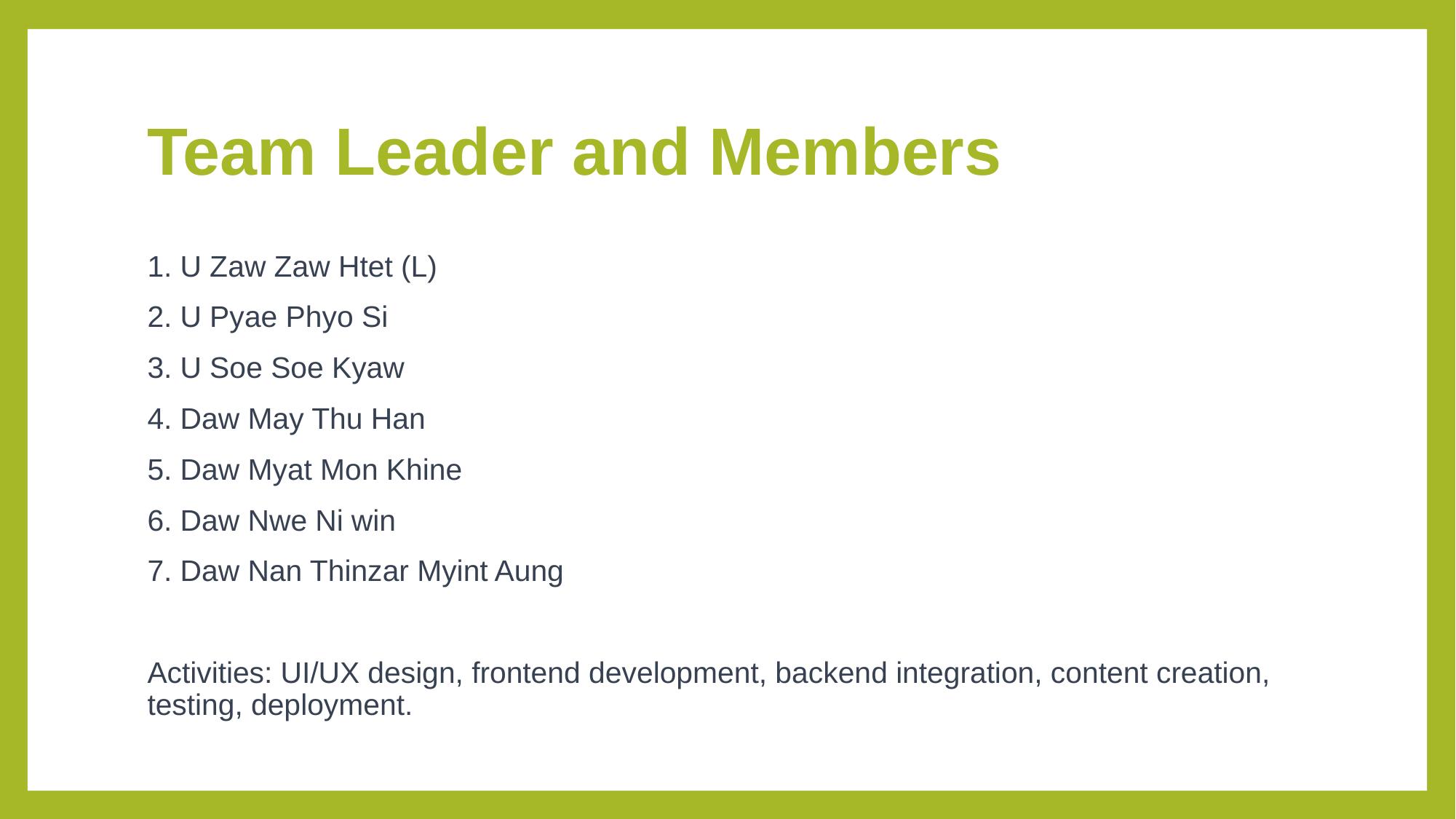

# Team Leader and Members
1. U Zaw Zaw Htet (L)
2. U Pyae Phyo Si
3. U Soe Soe Kyaw
4. Daw May Thu Han
5. Daw Myat Mon Khine
6. Daw Nwe Ni win
7. Daw Nan Thinzar Myint Aung

Activities: UI/UX design, frontend development, backend integration, content creation, testing, deployment.